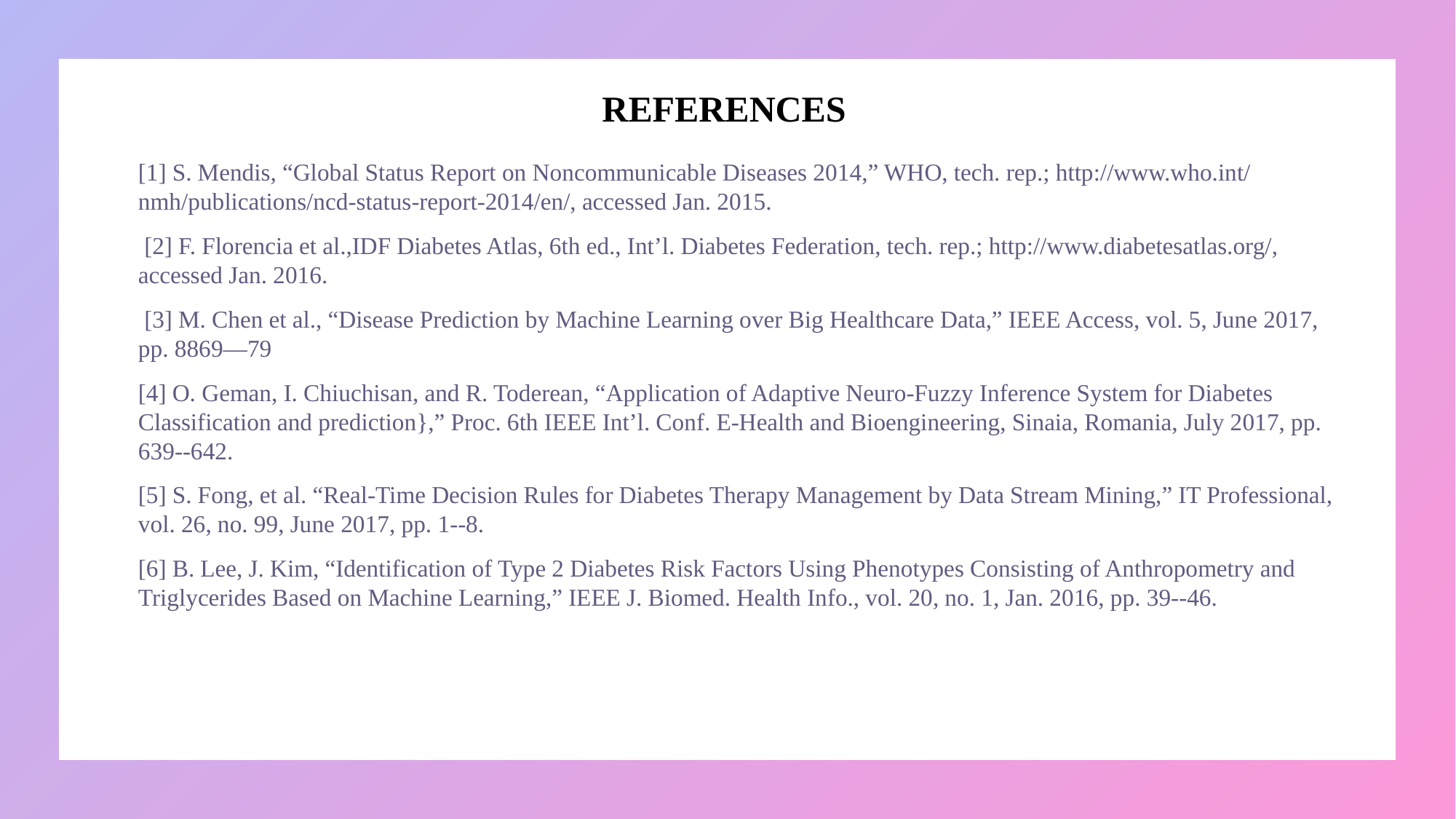

# REFERENCES
[1] S. Mendis, “Global Status Report on Noncommunicable Diseases 2014,” WHO, tech. rep.; http://www.who.int/ nmh/publications/ncd-status-report-2014/en/, accessed Jan. 2015.
 [2] F. Florencia et al.,IDF Diabetes Atlas, 6th ed., Int’l. Diabetes Federation, tech. rep.; http://www.diabetesatlas.org/, accessed Jan. 2016.
 [3] M. Chen et al., “Disease Prediction by Machine Learning over Big Healthcare Data,” IEEE Access, vol. 5, June 2017, pp. 8869—79
[4] O. Geman, I. Chiuchisan, and R. Toderean, “Application of Adaptive Neuro-Fuzzy Inference System for Diabetes Classification and prediction},” Proc. 6th IEEE Int’l. Conf. E-Health and Bioengineering, Sinaia, Romania, July 2017, pp. 639--642.
[5] S. Fong, et al. “Real-Time Decision Rules for Diabetes Therapy Management by Data Stream Mining,” IT Professional, vol. 26, no. 99, June 2017, pp. 1--8.
[6] B. Lee, J. Kim, “Identification of Type 2 Diabetes Risk Factors Using Phenotypes Consisting of Anthropometry and Triglycerides Based on Machine Learning,” IEEE J. Biomed. Health Info., vol. 20, no. 1, Jan. 2016, pp. 39--46.